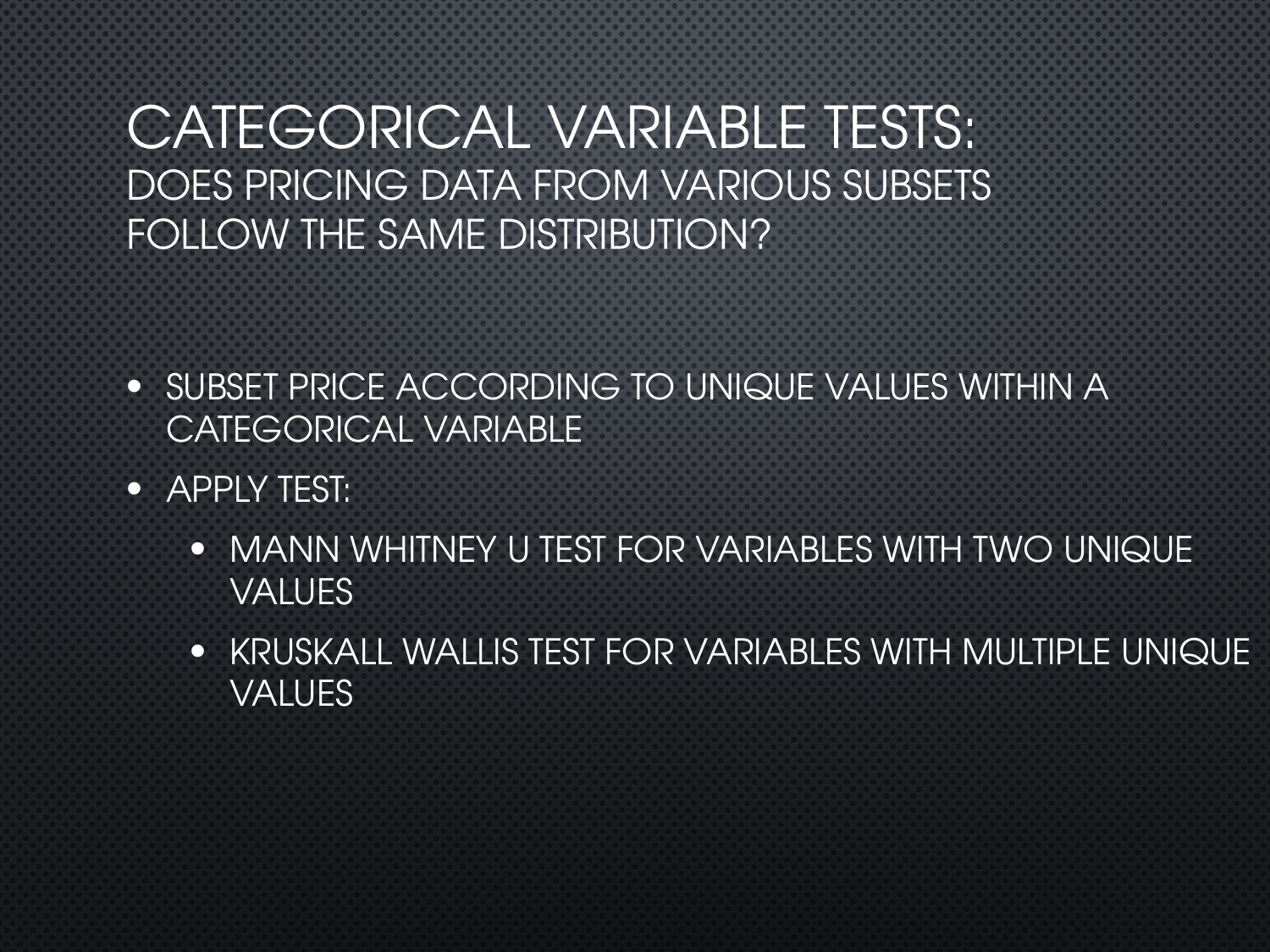

# Categorical variable tests: does pricing data from various subsets follow the same distribution?
SUBSET PRICE ACCORDING TO UNIQUE VALUES WITHIN A CATEGORICAL VARIABLE
APPLY TEST:
Mann whitney u test for variables with two unique values
Kruskall wallis test for variables with multiple unique values